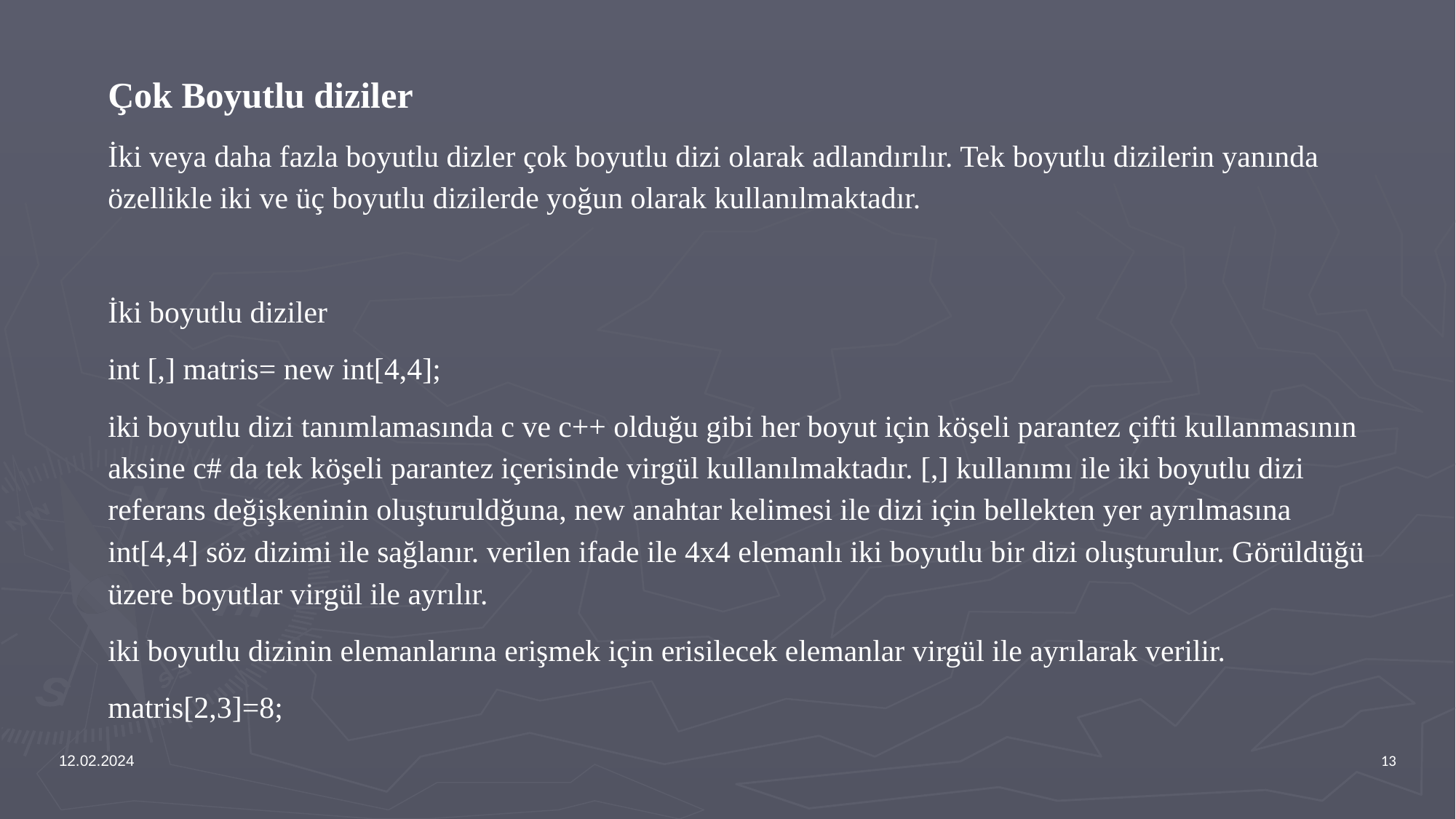

Çok Boyutlu diziler
İki veya daha fazla boyutlu dizler çok boyutlu dizi olarak adlandırılır. Tek boyutlu dizilerin yanında özellikle iki ve üç boyutlu dizilerde yoğun olarak kullanılmaktadır.

İki boyutlu diziler
int [,] matris= new int[4,4];
iki boyutlu dizi tanımlamasında c ve c++ olduğu gibi her boyut için köşeli parantez çifti kullanmasının aksine c# da tek köşeli parantez içerisinde virgül kullanılmaktadır. [,] kullanımı ile iki boyutlu dizi referans değişkeninin oluşturuldğuna, new anahtar kelimesi ile dizi için bellekten yer ayrılmasına int[4,4] söz dizimi ile sağlanır. verilen ifade ile 4x4 elemanlı iki boyutlu bir dizi oluşturulur. Görüldüğü üzere boyutlar virgül ile ayrılır.
iki boyutlu dizinin elemanlarına erişmek için erisilecek elemanlar virgül ile ayrılarak verilir.
matris[2,3]=8;
12.02.2024
13